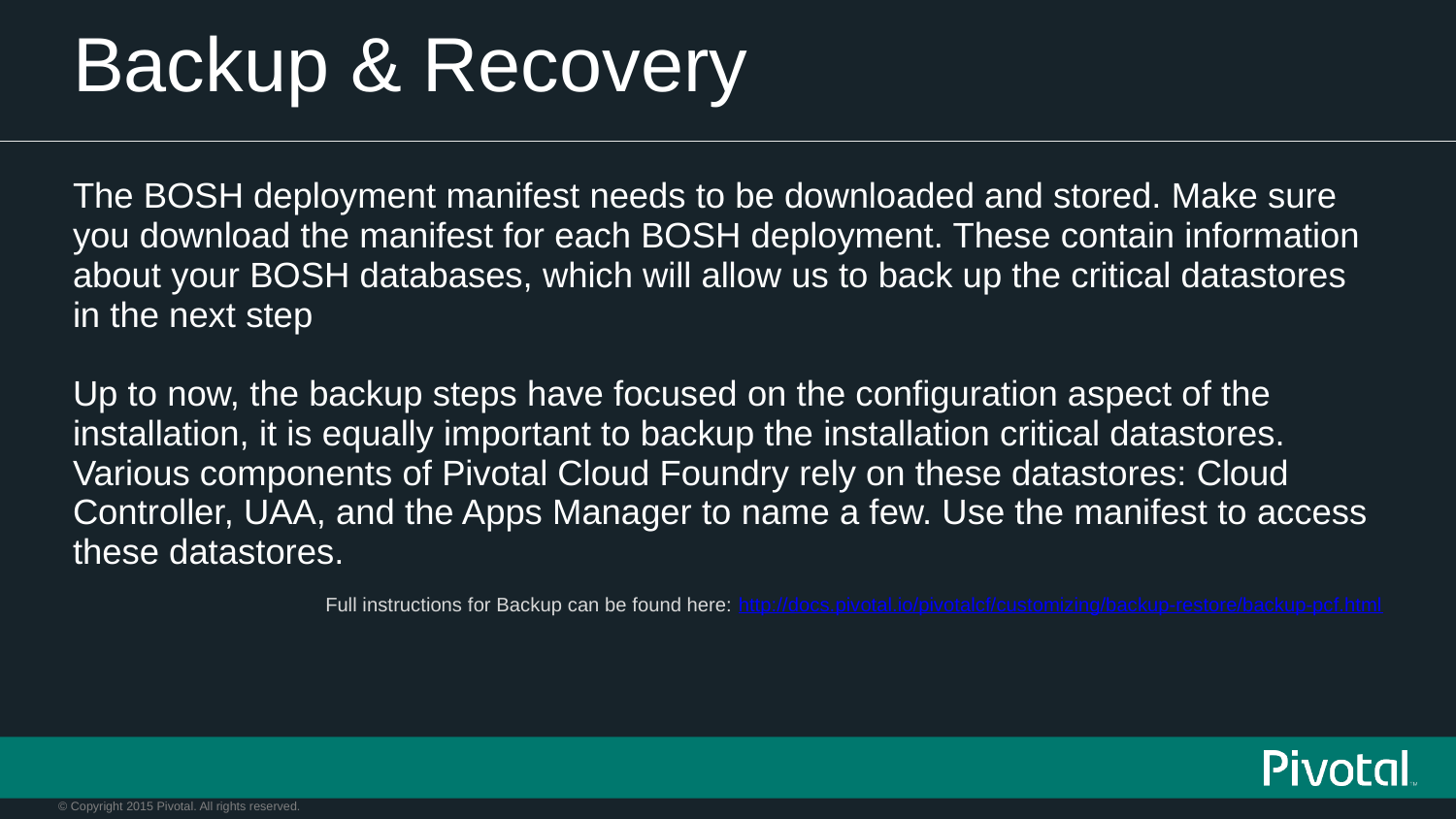

# Backup & Recovery
The BOSH deployment manifest needs to be downloaded and stored. Make sure you download the manifest for each BOSH deployment. These contain information about your BOSH databases, which will allow us to back up the critical datastores in the next step

Up to now, the backup steps have focused on the configuration aspect of the installation, it is equally important to backup the installation critical datastores. Various components of Pivotal Cloud Foundry rely on these datastores: Cloud Controller, UAA, and the Apps Manager to name a few. Use the manifest to access these datastores.

Full instructions for Backup can be found here: http://docs.pivotal.io/pivotalcf/customizing/backup-restore/backup-pcf.html